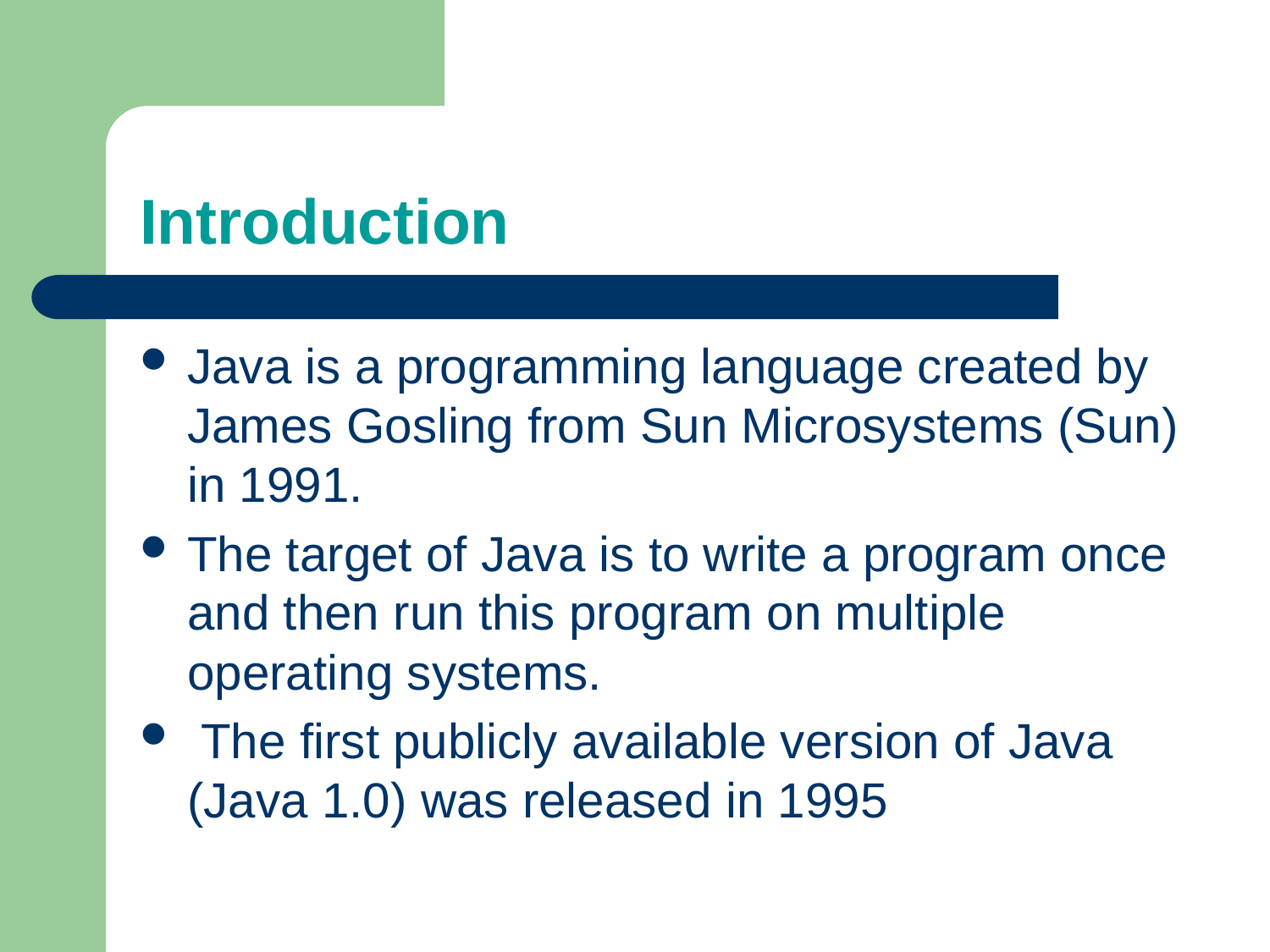

# Introduction
Java is a programming language created by James Gosling from Sun Microsystems (Sun) in 1991.
The target of Java is to write a program once and then run this program on multiple operating systems.
 The first publicly available version of Java (Java 1.0) was released in 1995